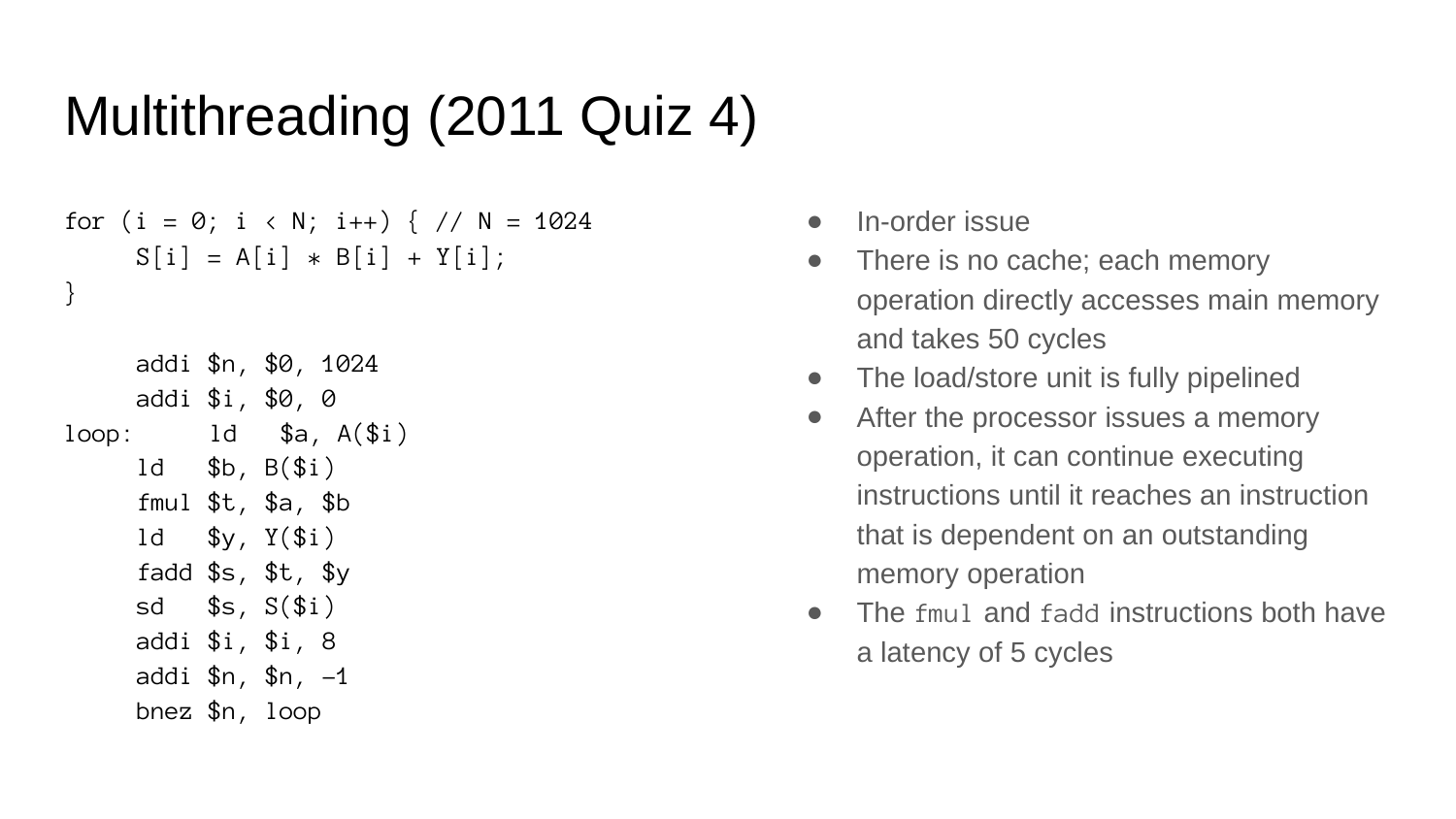

# Multithreading (2011 Quiz 4)
for (i = 0; i < N; i++) { // N = 1024
S[i] = A[i] * B[i] + Y[i];
}

addi $n, $0, 1024
addi $i, $0, 0
loop:	ld   $a, A($i)
ld   $b, B($i)
fmul $t, $a, $b
ld   $y, Y($i)
fadd $s, $t, $y
sd   $s, S($i)
addi $i, $i, 8
addi $n, $n, -1
bnez $n, loop
In-order issue
There is no cache; each memory operation directly accesses main memory and takes 50 cycles
The load/store unit is fully pipelined
After the processor issues a memory operation, it can continue executing instructions until it reaches an instruction that is dependent on an outstanding memory operation
The fmul and fadd instructions both have a latency of 5 cycles